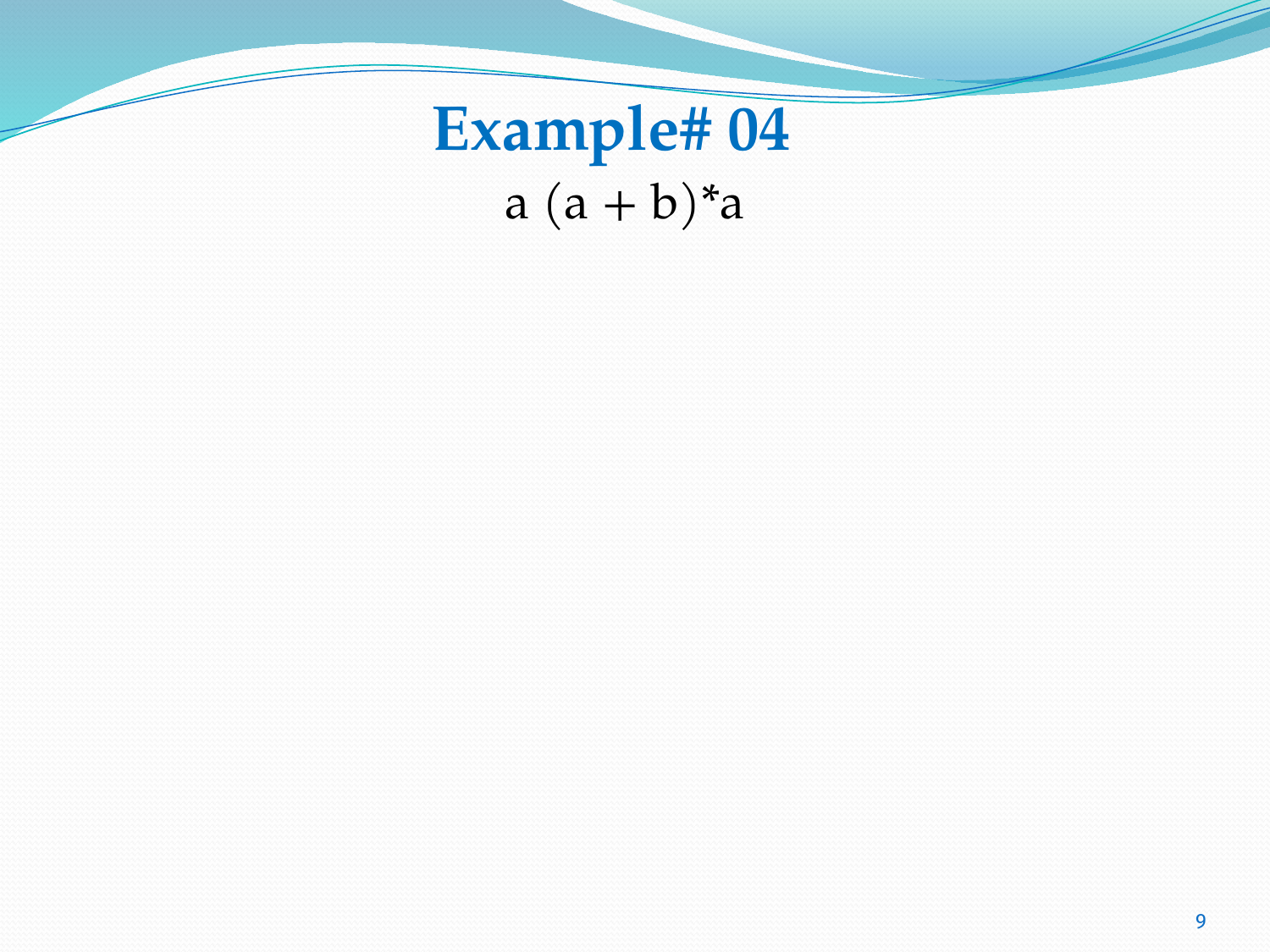

# Example# 04
 a (a + b)*a
9